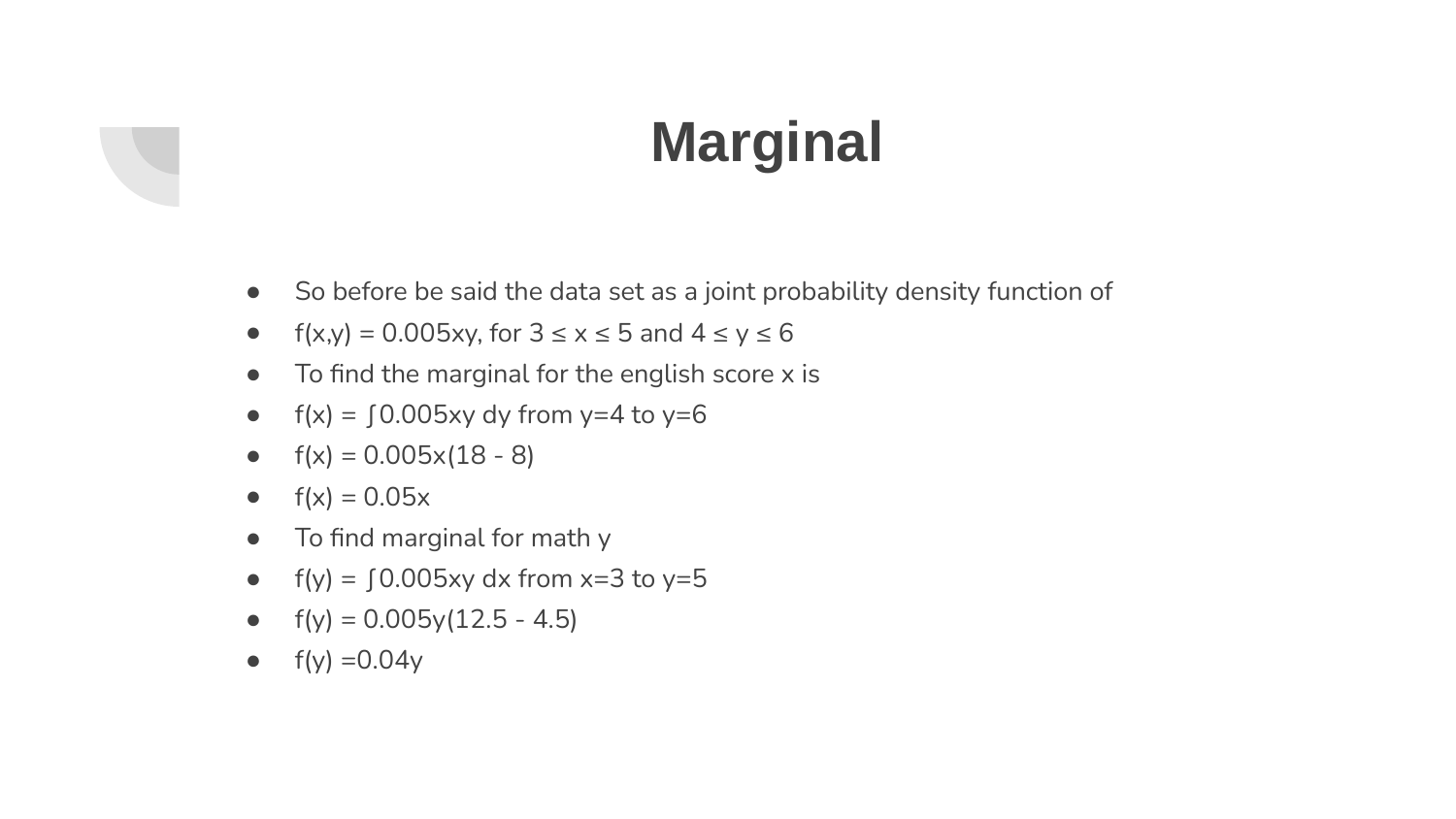

# Marginal
So before be said the data set as a joint probability density function of
f(x,y) = 0.005xy, for 3 ≤ x ≤ 5 and 4 ≤ y ≤ 6
To find the marginal for the english score x is
f(x) = ∫0.005xy dy from y=4 to y=6
f(x) = 0.005x(18 - 8)
f(x) = 0.05x
To find marginal for math y
f(y) = ∫0.005xy dx from x=3 to y=5
f(y) = 0.005y(12.5 - 4.5)
f(y) =0.04y